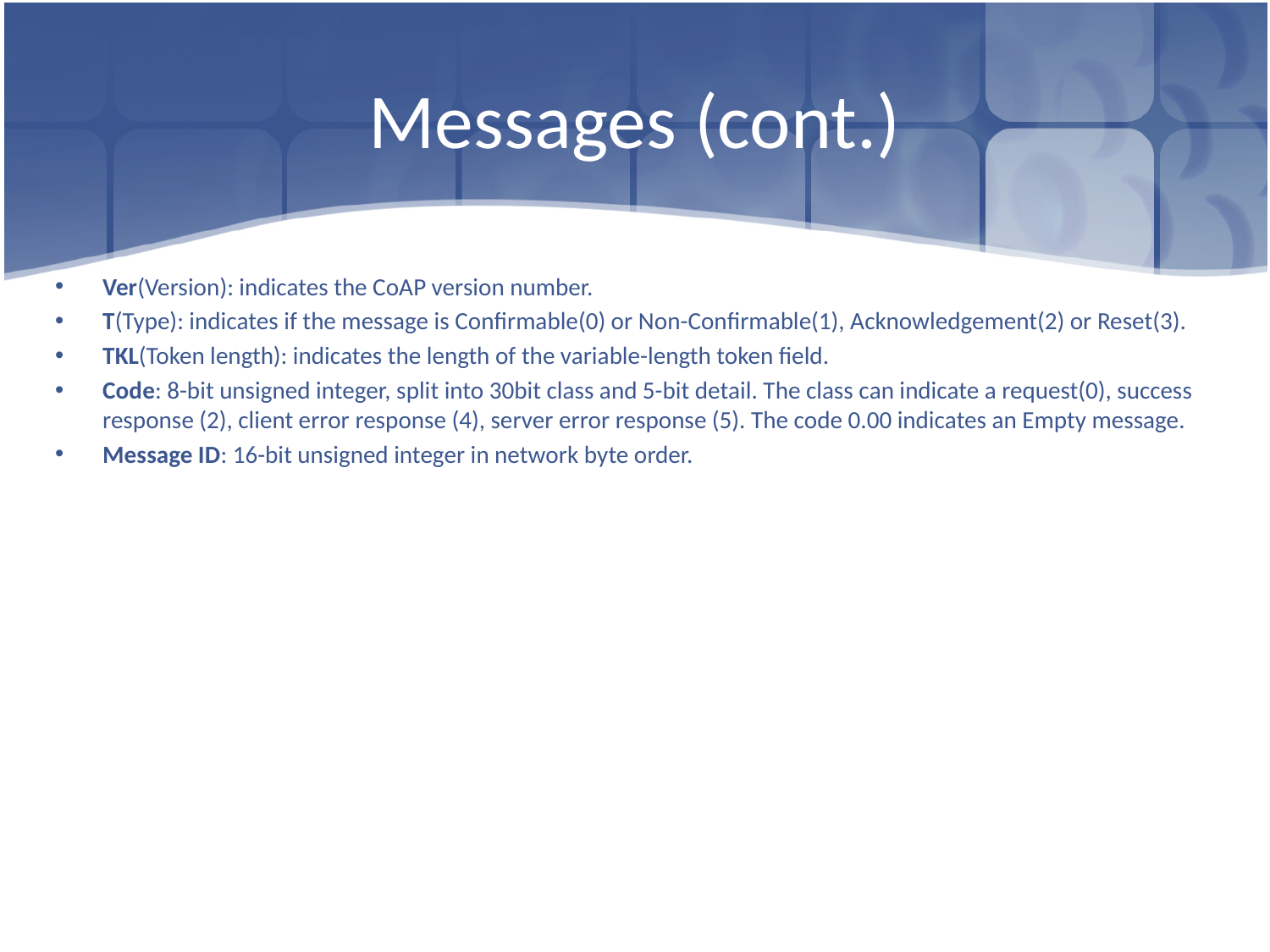

# Messages (cont.)
Ver(Version): indicates the CoAP version number.
T(Type): indicates if the message is Confirmable(0) or Non-Confirmable(1), Acknowledgement(2) or Reset(3).
TKL(Token length): indicates the length of the variable-length token field.
Code: 8-bit unsigned integer, split into 30bit class and 5-bit detail. The class can indicate a request(0), success response (2), client error response (4), server error response (5). The code 0.00 indicates an Empty message.
Message ID: 16-bit unsigned integer in network byte order.